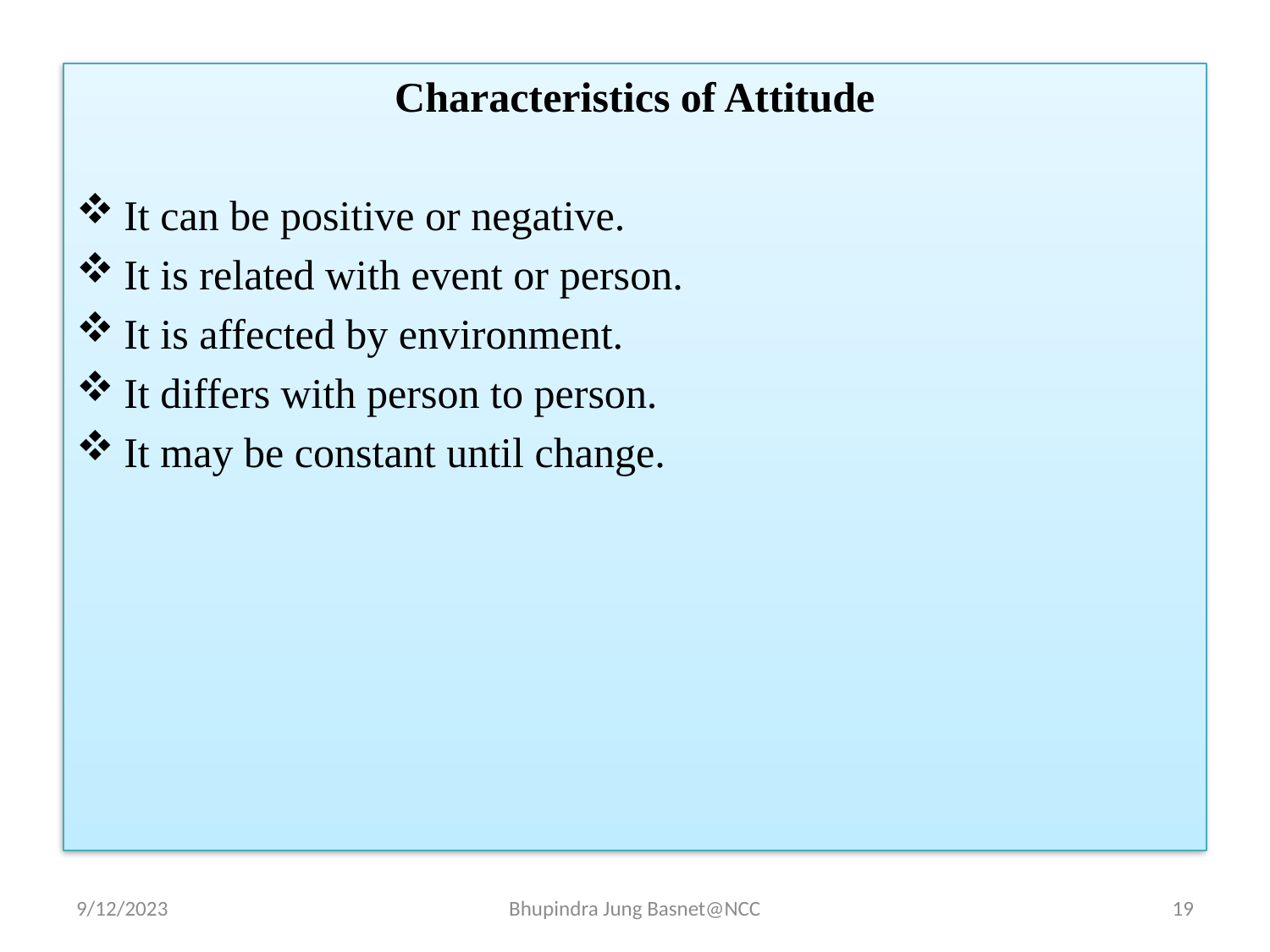

Characteristics of Attitude

It can be positive or negative.
It is related with event or person.
It is affected by environment.
It differs with person to person.
It may be constant until change.
9/12/2023
Bhupindra Jung Basnet@NCC
19